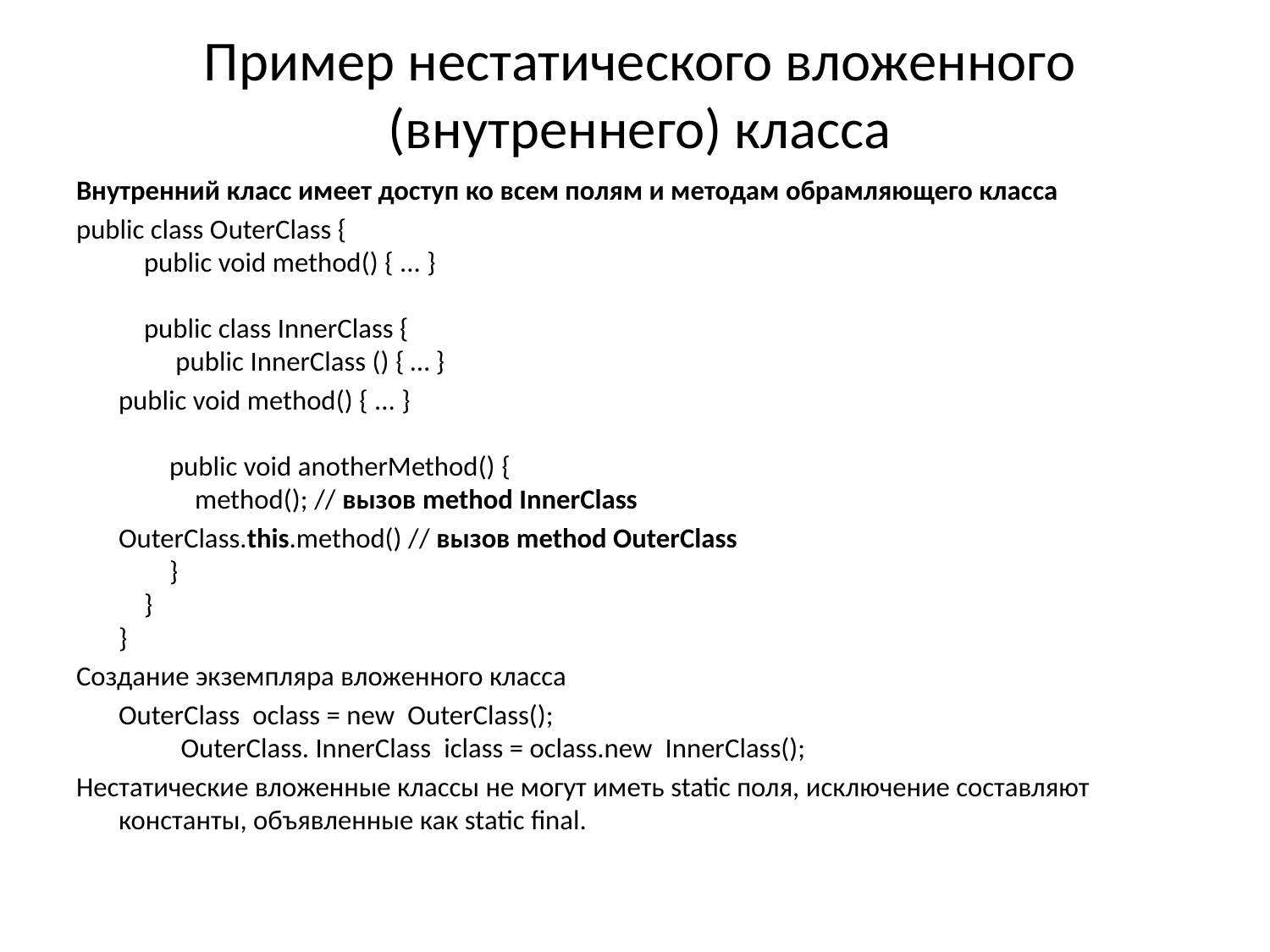

# Пример нестатического вложенного (внутреннего) класса
Внутренний класс имеет доступ ко всем полям и методам обрамляющего класса
public class OuterClass { 
    public void method() { ... } 
 
    public class InnerClass { 
         public InnerClass () { … }
		public void method() { ... } 
         
        public void anotherMethod() { 
            method(); // вызов method InnerClass
		OuterClass.this.method() // вызов method OuterClass
        } 
    } 
}
Создание экземпляра вложенного класса
		OuterClass  oclass = new  OuterClass(); 
    	OuterClass. InnerClass  iclass = oclass.new  InnerClass();
Нестатические вложенные классы не могут иметь static поля, исключение составляют константы, объявленные как static final.